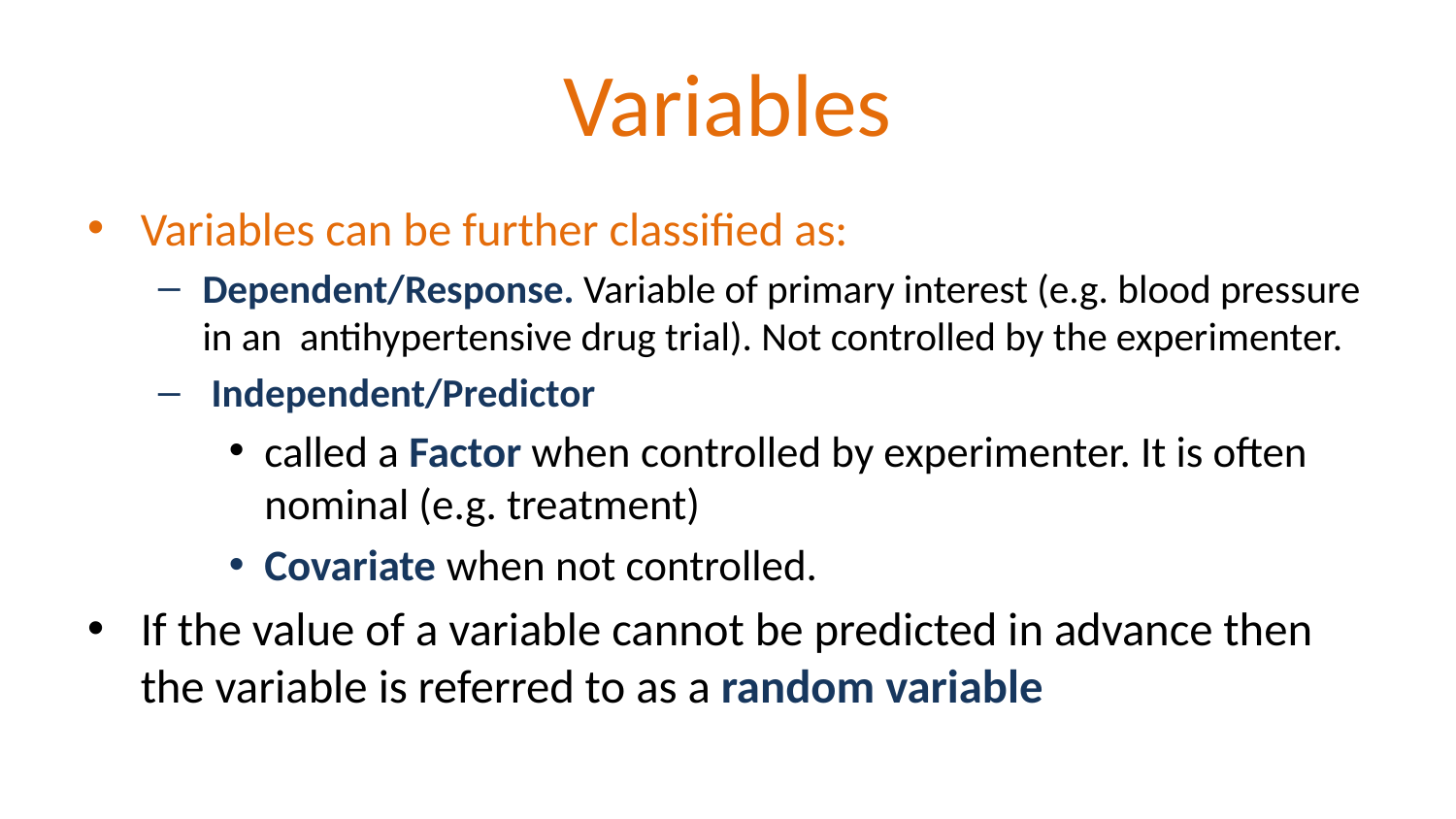

# Variables
Variables can be further classified as:
Dependent/Response. Variable of primary interest (e.g. blood pressure in an  antihypertensive drug trial). Not controlled by the experimenter.
 Independent/Predictor
called a Factor when controlled by experimenter. It is often nominal (e.g. treatment)
Covariate when not controlled.
If the value of a variable cannot be predicted in advance then the variable is referred to as a random variable